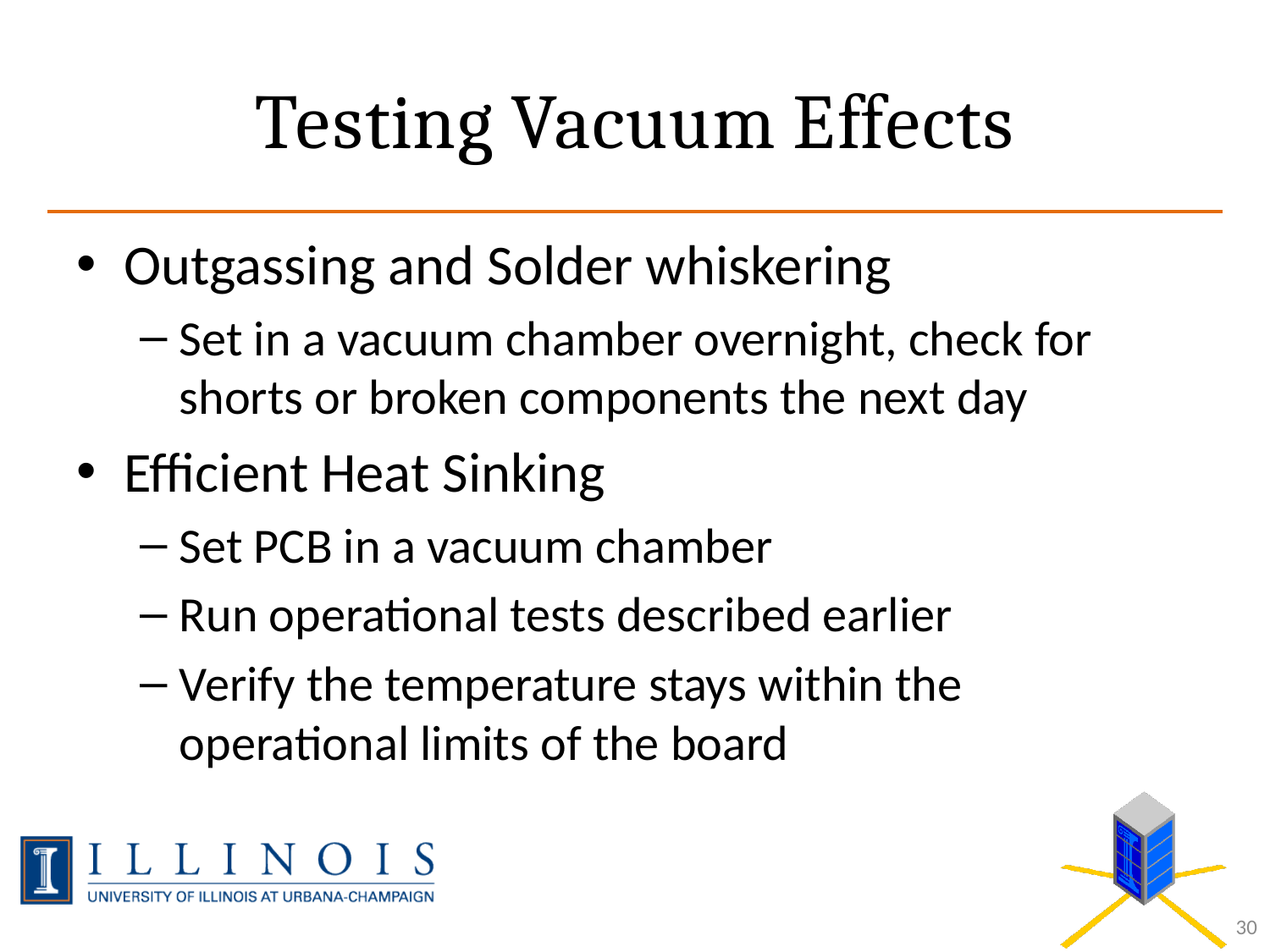

# Testing Vacuum Effects
Outgassing and Solder whiskering
Set in a vacuum chamber overnight, check for shorts or broken components the next day
Efficient Heat Sinking
Set PCB in a vacuum chamber
Run operational tests described earlier
Verify the temperature stays within the operational limits of the board
30